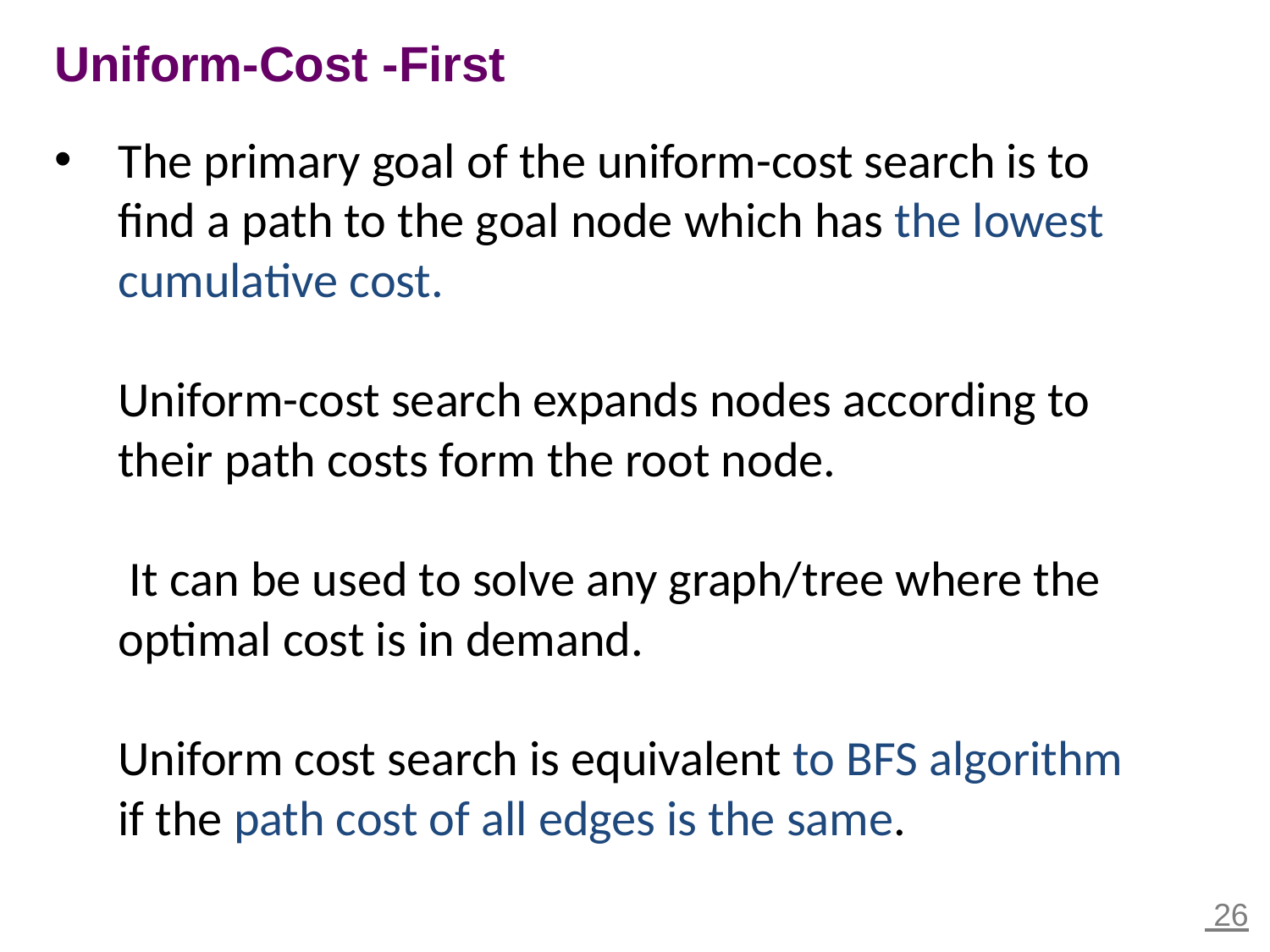

Uniform-Cost -First
# The primary goal of the uniform-cost search is to find a path to the goal node which has the lowest cumulative cost. Uniform-cost search expands nodes according to their path costs form the root node. It can be used to solve any graph/tree where the optimal cost is in demand. Uniform cost search is equivalent to BFS algorithm if the path cost of all edges is the same.
 26